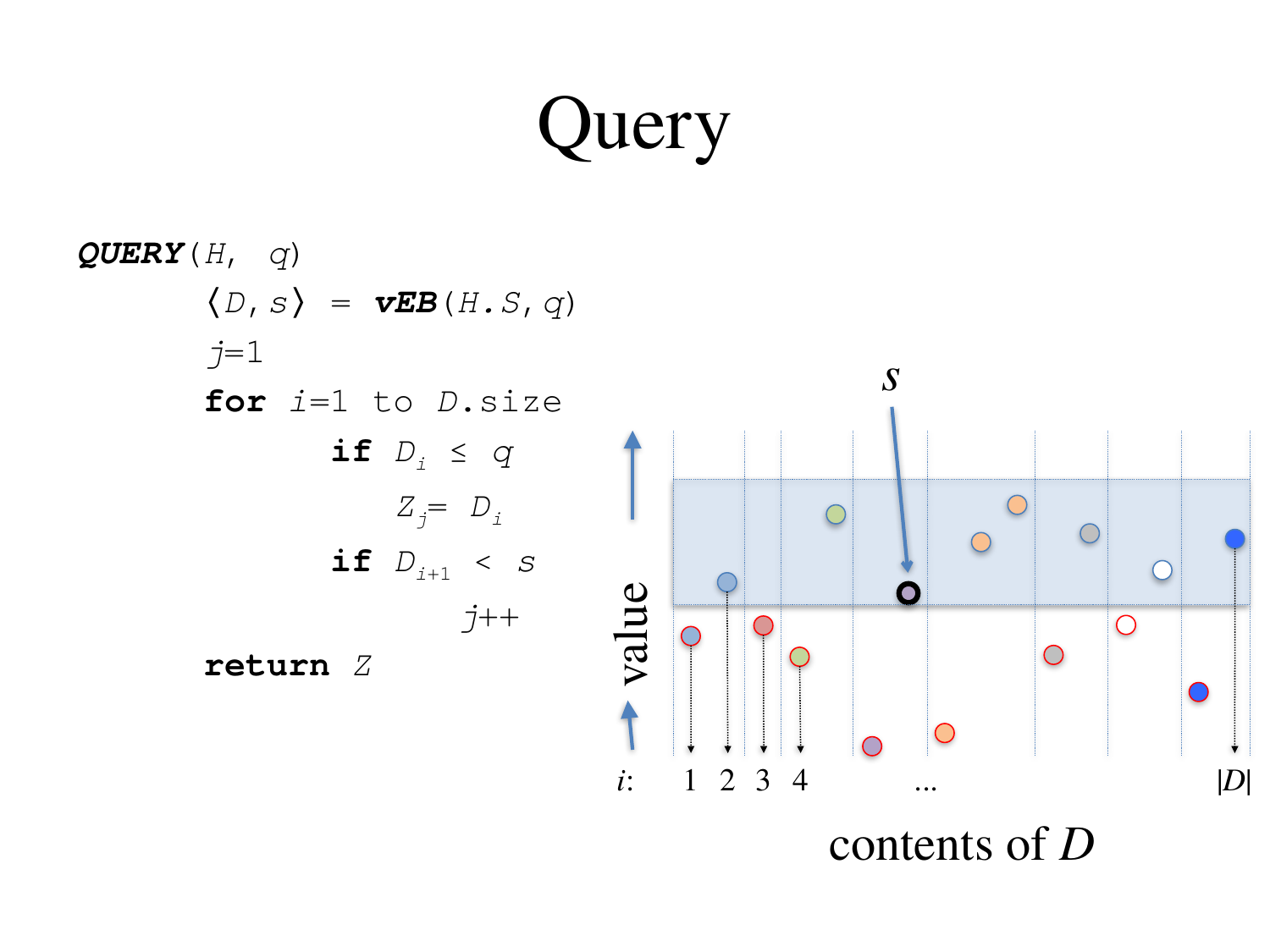

# Query
QUERY(H, q)
	⟨D,s⟩ = vEB(H.S,q)
	j=1
	for i=1 to D.size
		if Di ≤ q
		Zj= Di
		if Di+1 < s
			j++
	return Z

s

value

3
4
i:
1
...
|D|
2
contents of D